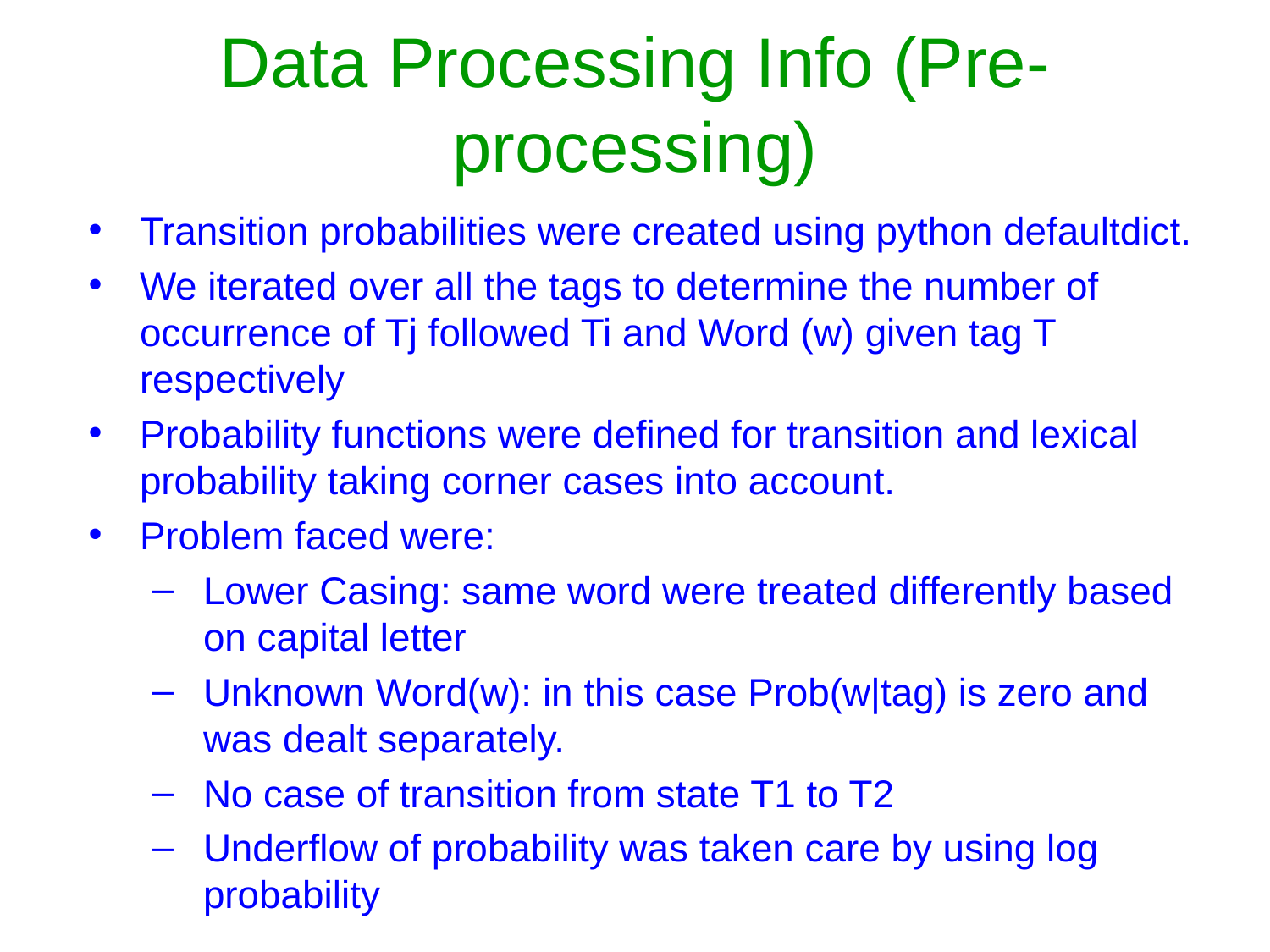

# Data Processing Info (Pre-processing)
Transition probabilities were created using python defaultdict.
We iterated over all the tags to determine the number of occurrence of Tj followed Ti and Word (w) given tag T respectively
Probability functions were defined for transition and lexical probability taking corner cases into account.
Problem faced were:
Lower Casing: same word were treated differently based on capital letter
Unknown Word(w): in this case Prob(w|tag) is zero and was dealt separately.
No case of transition from state T1 to T2
Underflow of probability was taken care by using log probability